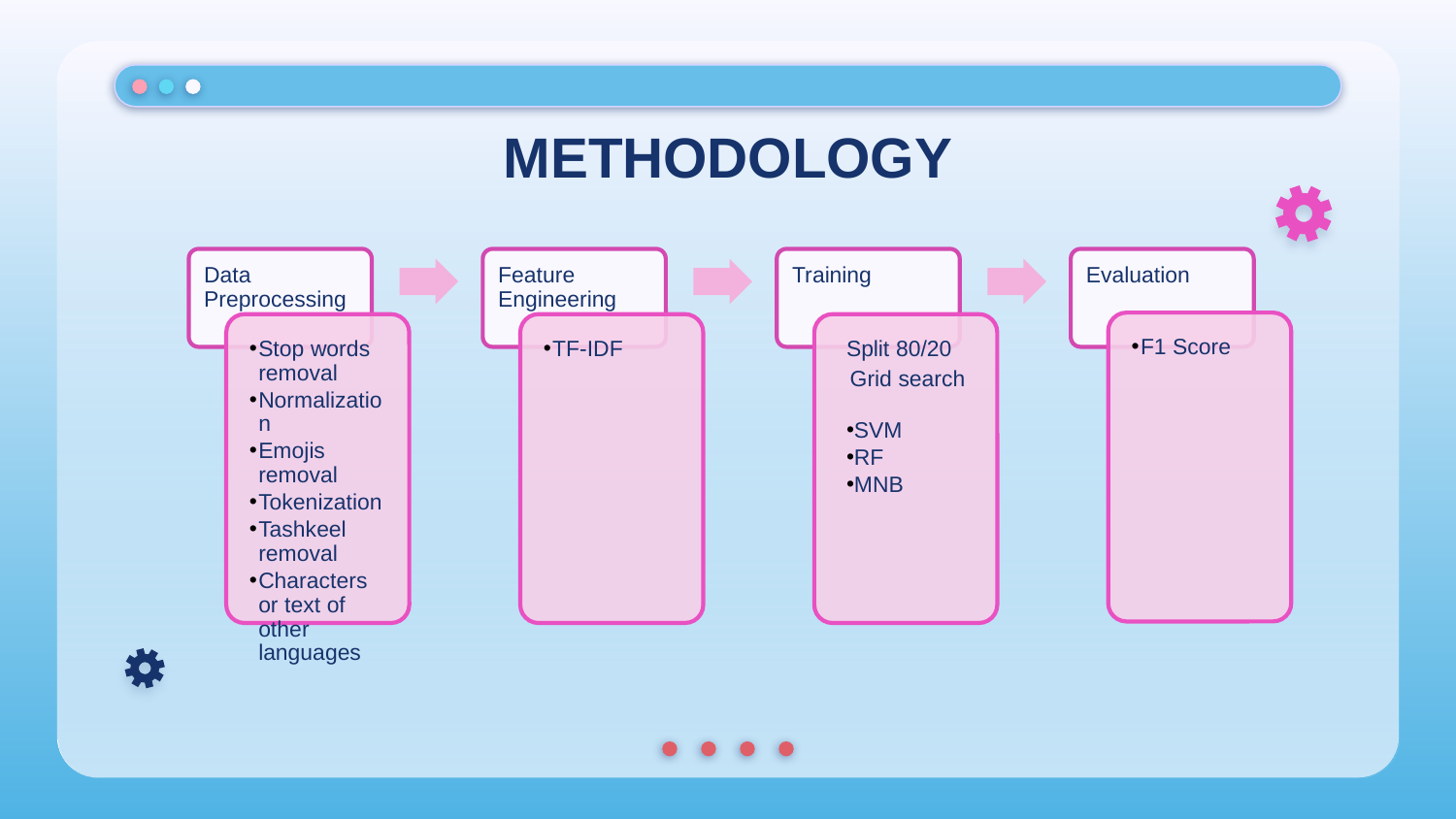

Data Preprocessing
Stop words removal
Normalization
Emojis removal
Tokenization
Tashkeel removal
Characters or text of other languages

Feature Engineering
TF-IDF

Training
Split 80/20
  Grid search

SVM
RF
MNB

Evaluation
F1 Score
# METHODOLOGY